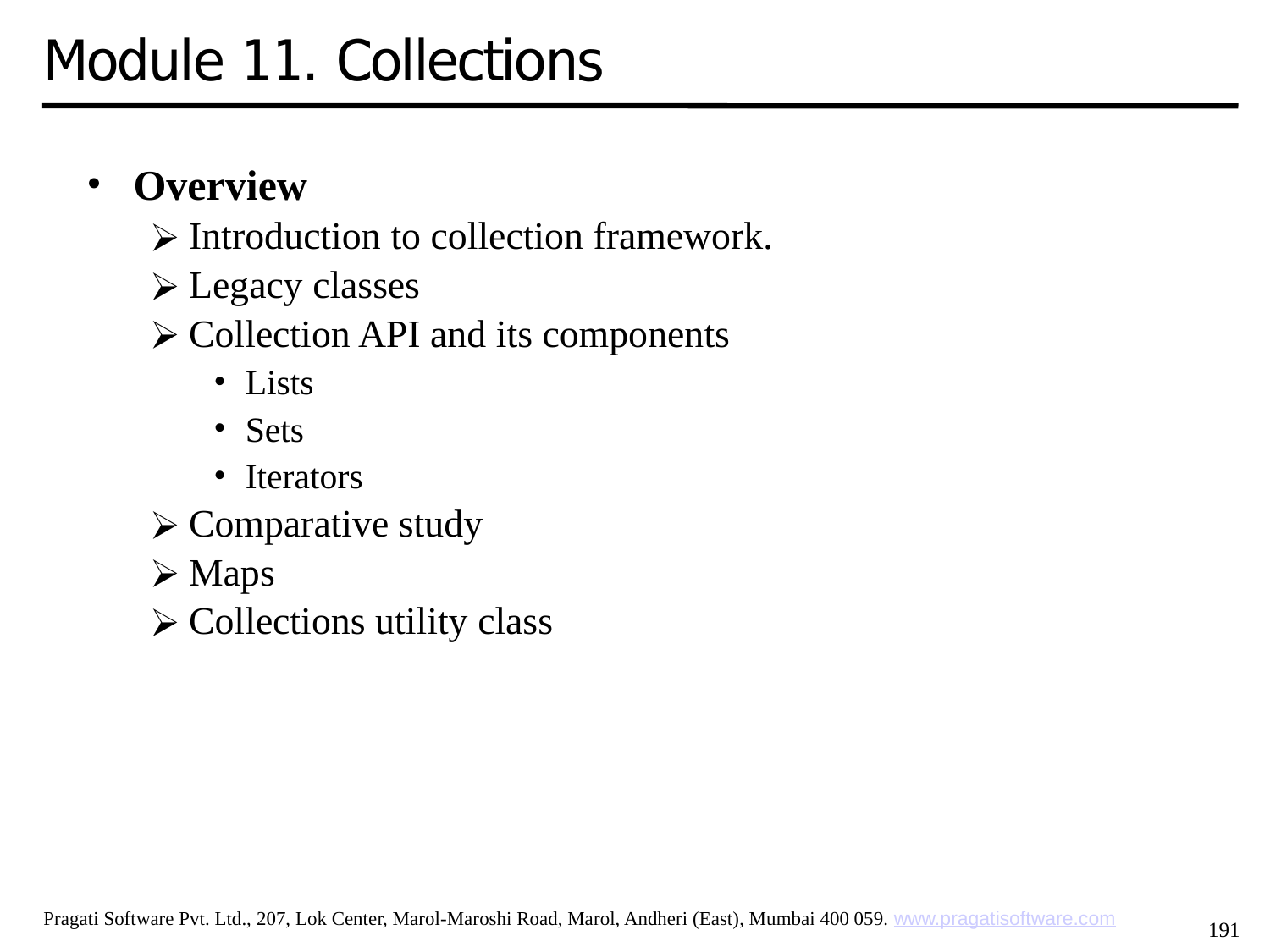

Module 11. Collections
Overview
Introduction to collection framework.
Legacy classes
Collection API and its components
Lists
Sets
Iterators
Comparative study
Maps
Collections utility class